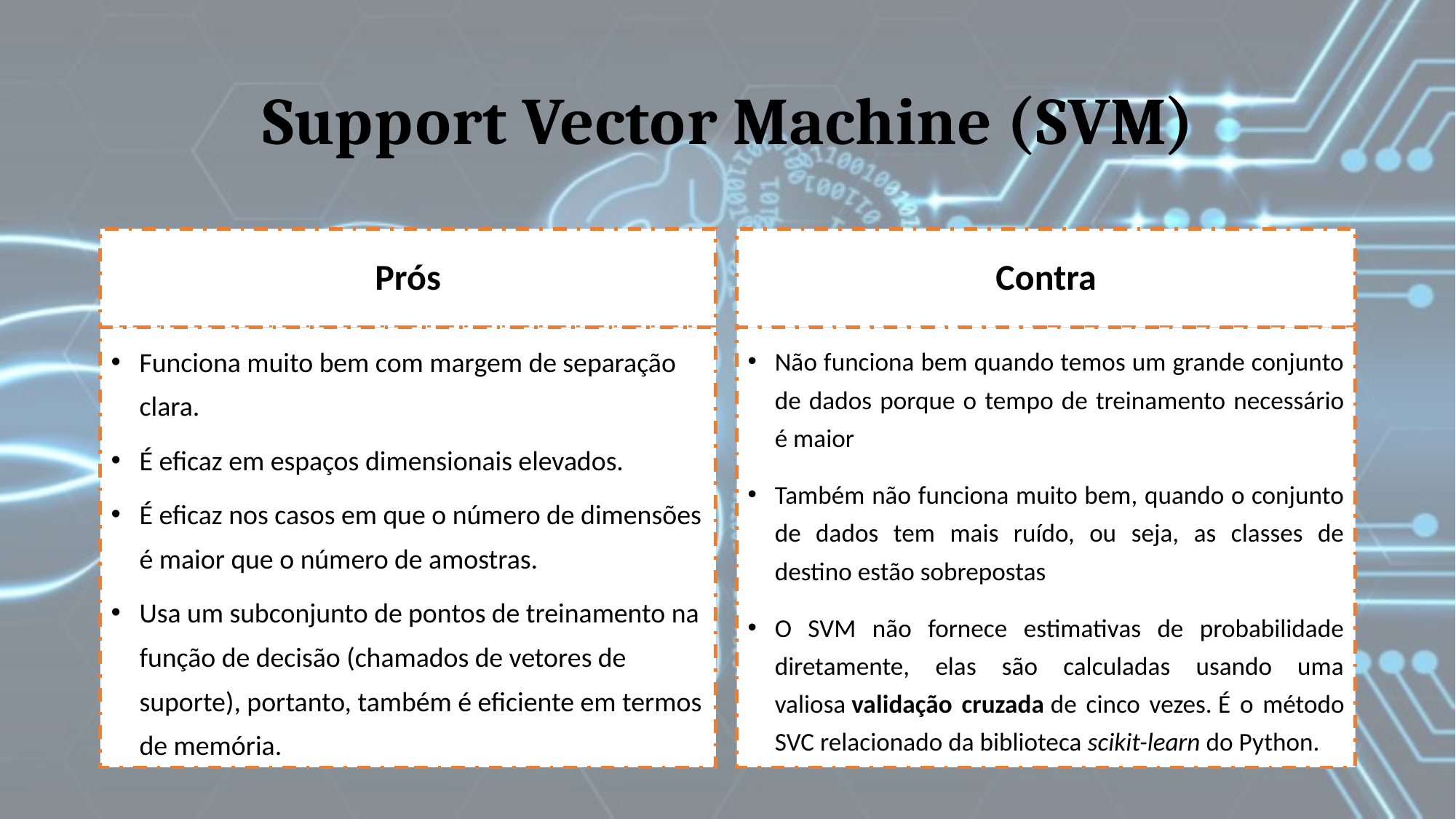

# Support Vector Machine (SVM)
Prós
Contra
Funciona muito bem com margem de separação clara.
É eficaz em espaços dimensionais elevados.
É eficaz nos casos em que o número de dimensões é maior que o número de amostras.
Usa um subconjunto de pontos de treinamento na função de decisão (chamados de vetores de suporte), portanto, também é eficiente em termos de memória.
Não funciona bem quando temos um grande conjunto de dados porque o tempo de treinamento necessário é maior
Também não funciona muito bem, quando o conjunto de dados tem mais ruído, ou seja, as classes de destino estão sobrepostas
O SVM não fornece estimativas de probabilidade diretamente, elas são calculadas usando uma valiosa validação cruzada de cinco vezes. É o método SVC relacionado da biblioteca scikit-learn do Python.